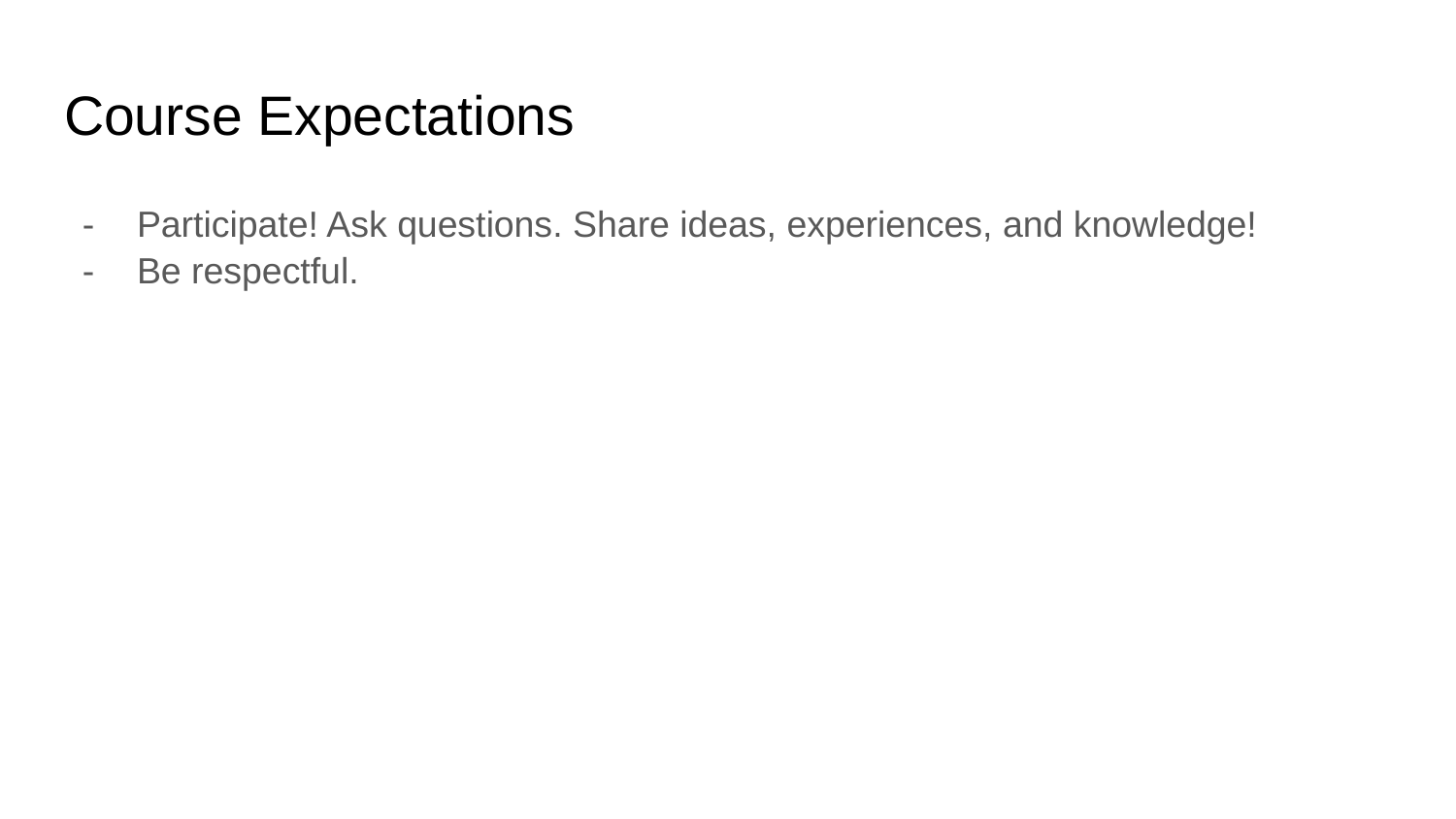

# Course Expectations
Participate! Ask questions. Share ideas, experiences, and knowledge!
Be respectful.